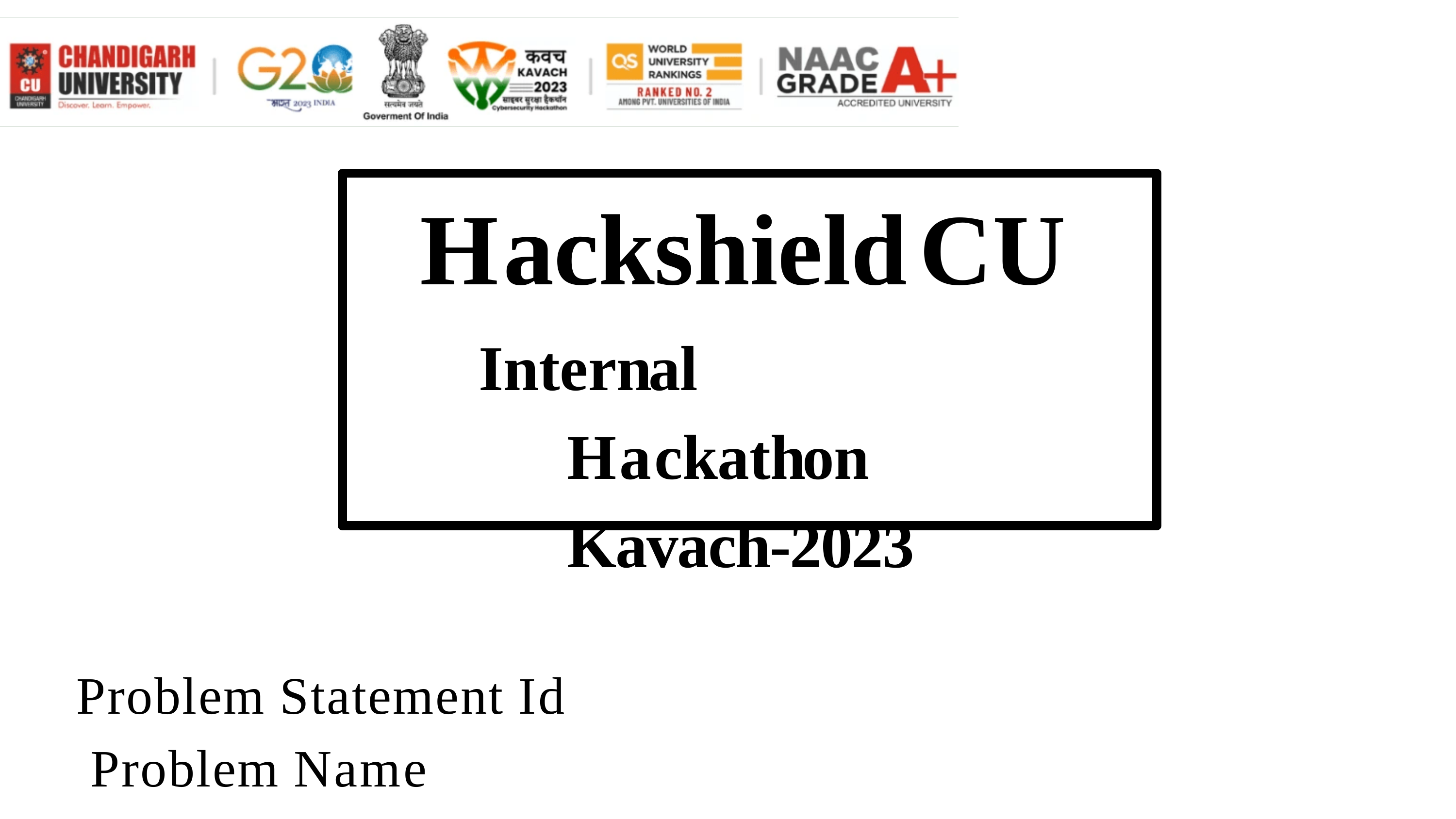

# Hackshield	CU
Internal	Hackathon  Kavach-2023

Problem Statement Id  Problem Name
Team Name